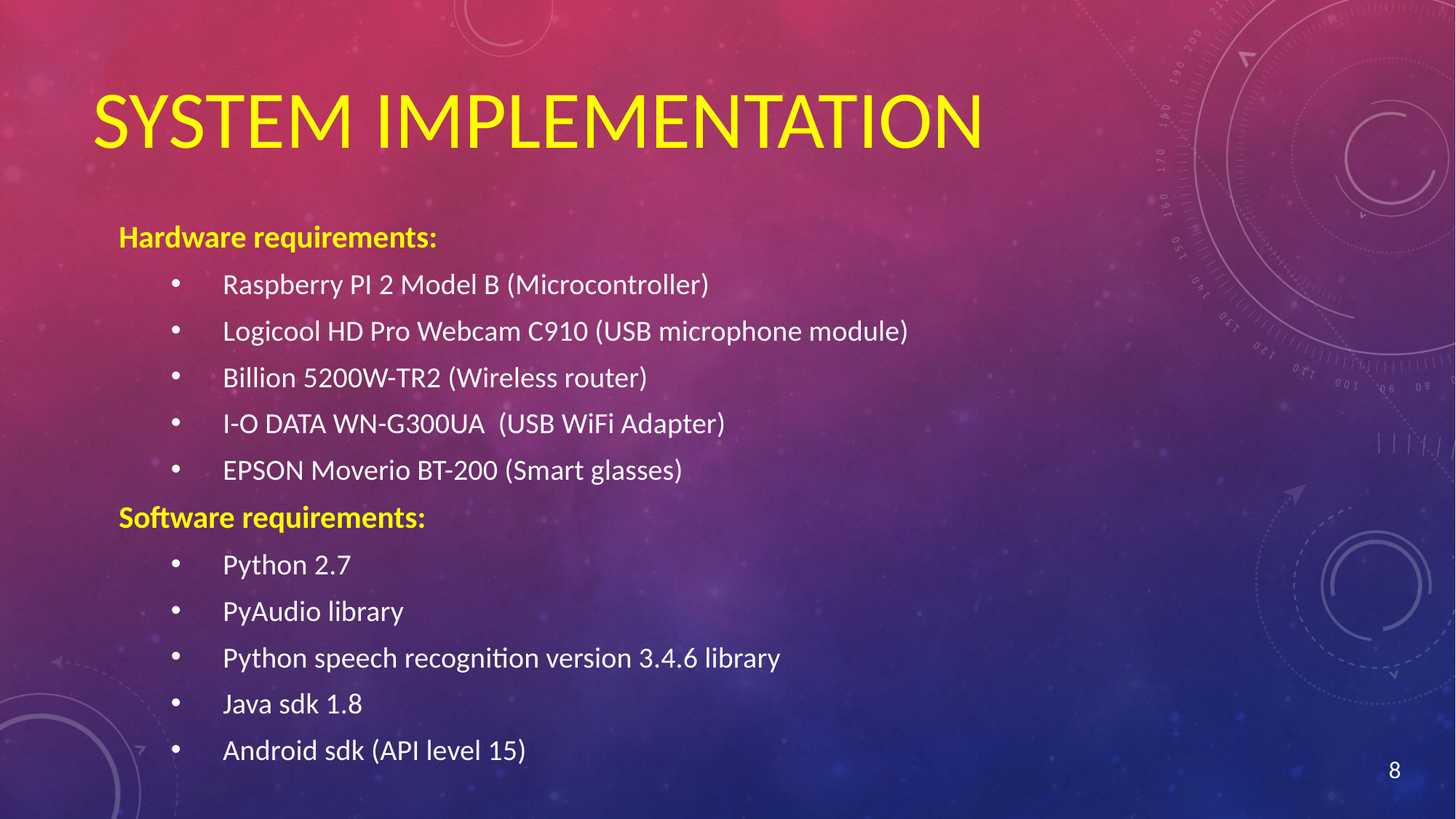

# SYSTEM Implementation
Hardware requirements:
Raspberry PI 2 Model B (Microcontroller)
Logicool HD Pro Webcam C910 (USB microphone module)
Billion 5200W-TR2 (Wireless router)
I-O DATA WN-G300UA  (USB WiFi Adapter)
EPSON Moverio BT-200 (Smart glasses)
Software requirements:
Python 2.7
PyAudio library
Python speech recognition version 3.4.6 library
Java sdk 1.8
Android sdk (API level 15)

8